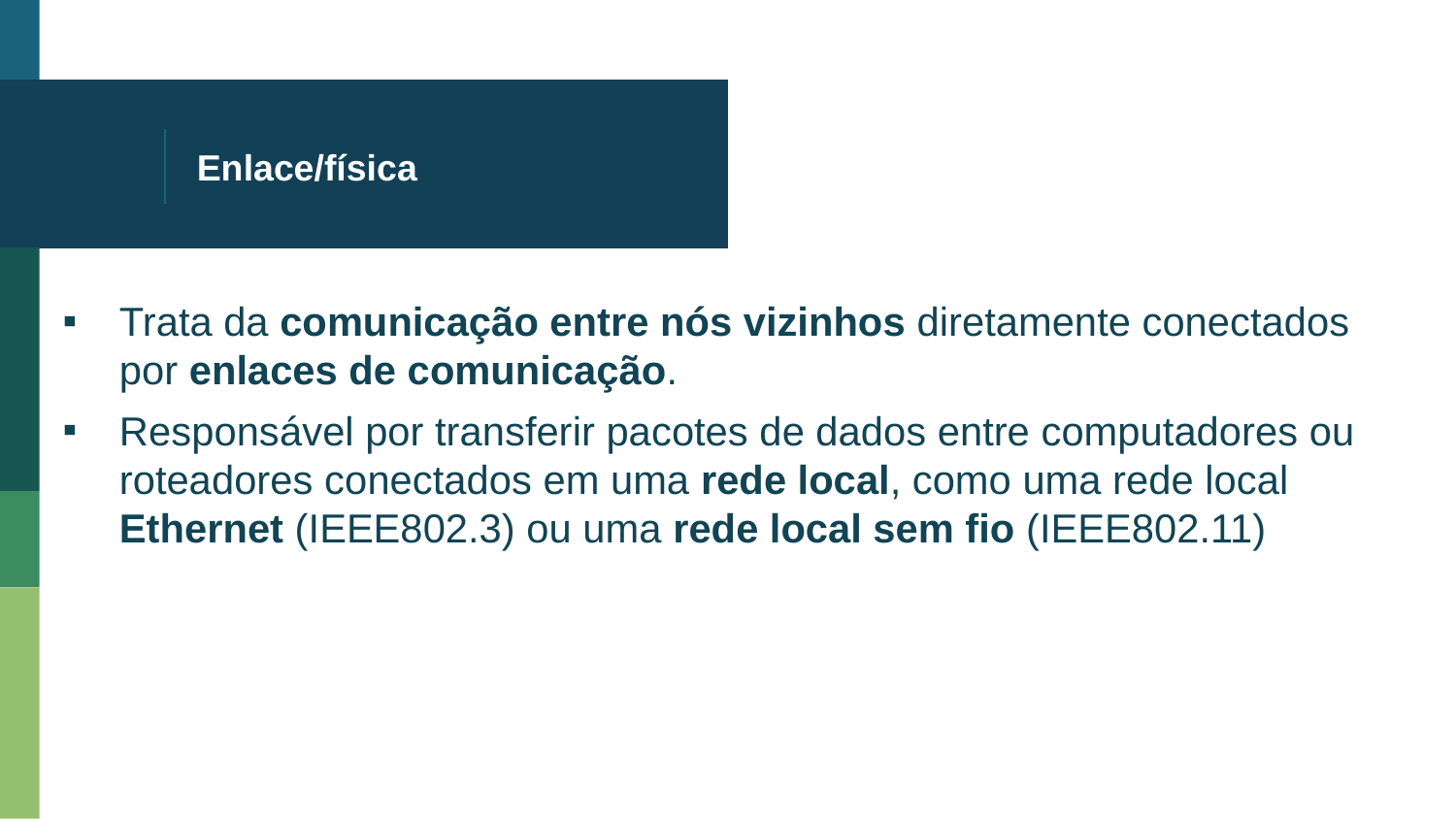

# Enlace/física
Trata da comunicação entre nós vizinhos diretamente conectados por enlaces de comunicação.
Responsável por transferir pacotes de dados entre computadores ou roteadores conectados em uma rede local, como uma rede local Ethernet (IEEE802.3) ou uma rede local sem fio (IEEE802.11)